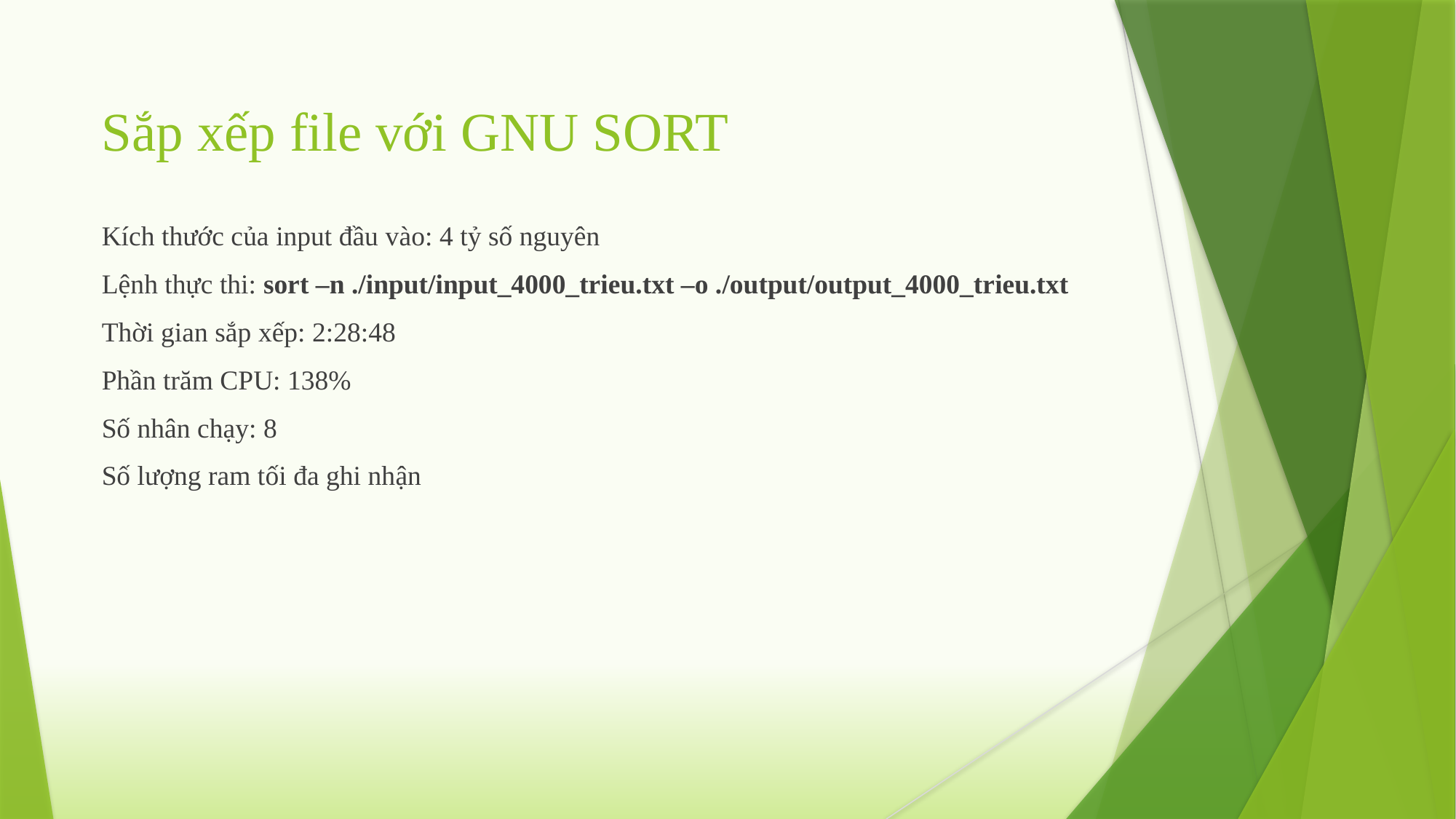

Sắp xếp file với GNU SORT
Kích thước của input đầu vào: 4 tỷ số nguyên
Lệnh thực thi: sort –n ./input/input_4000_trieu.txt –o ./output/output_4000_trieu.txt
Thời gian sắp xếp: 2:28:48
Phần trăm CPU: 138%
Số nhân chạy: 8
Số lượng ram tối đa ghi nhận